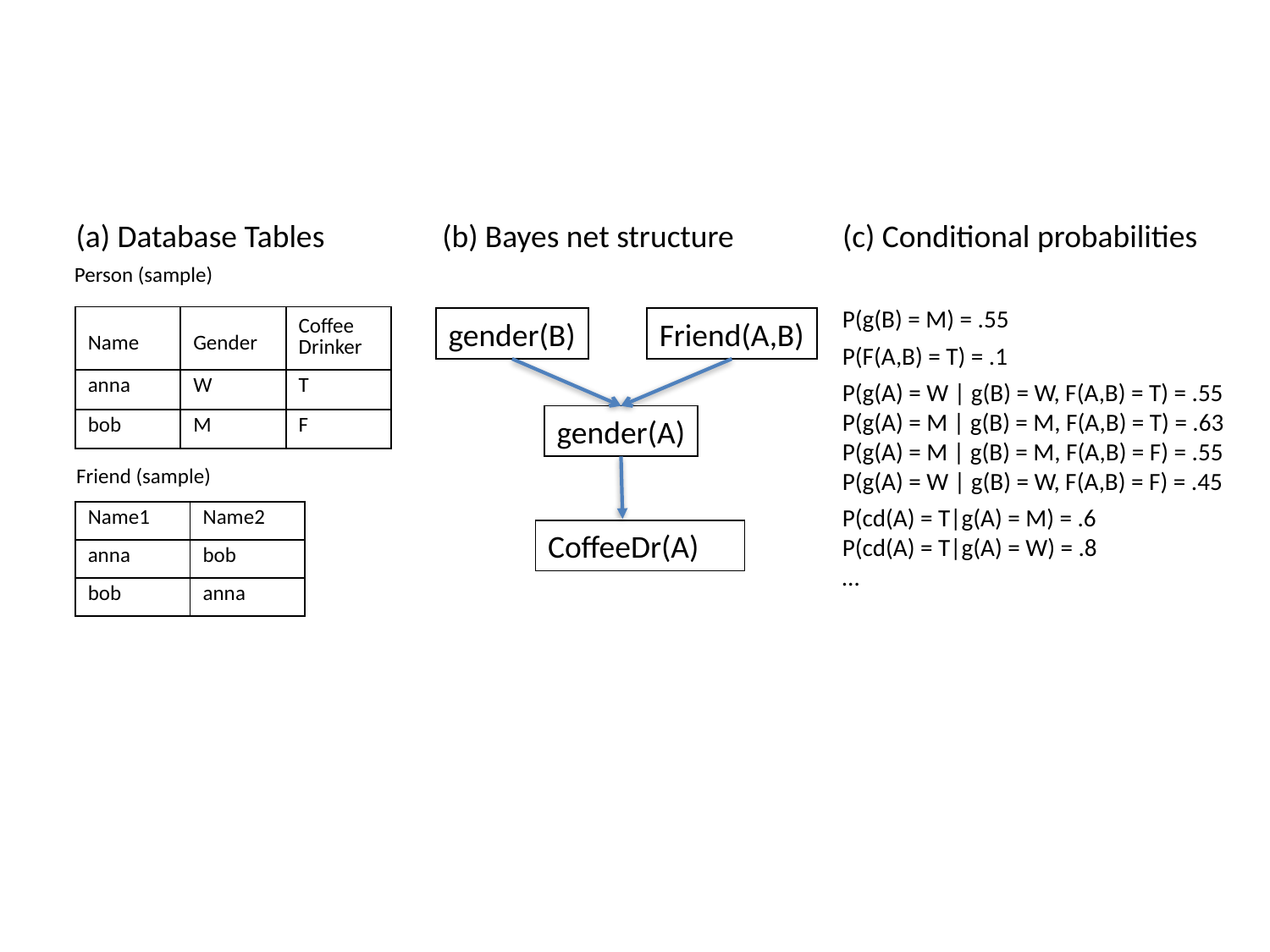

(a) Database Tables
(b) Bayes net structure
(c) Conditional probabilities
Person (sample)
P(g(B) = M) = .55
P(F(A,B) = T) = .1
P(g(A) = W | g(B) = W, F(A,B) = T) = .55
P(g(A) = M | g(B) = M, F(A,B) = T) = .63
P(g(A) = M | g(B) = M, F(A,B) = F) = .55
P(g(A) = W | g(B) = W, F(A,B) = F) = .45
P(cd(A) = T|g(A) = M) = .6
P(cd(A) = T|g(A) = W) = .8
…
| Name | Gender | Coffee Drinker |
| --- | --- | --- |
| anna | W | T |
| bob | M | F |
gender(B)
Friend(A,B)
gender(A)
Friend (sample)
| Name1 | Name2 |
| --- | --- |
| anna | bob |
| bob | anna |
CoffeeDr(A)